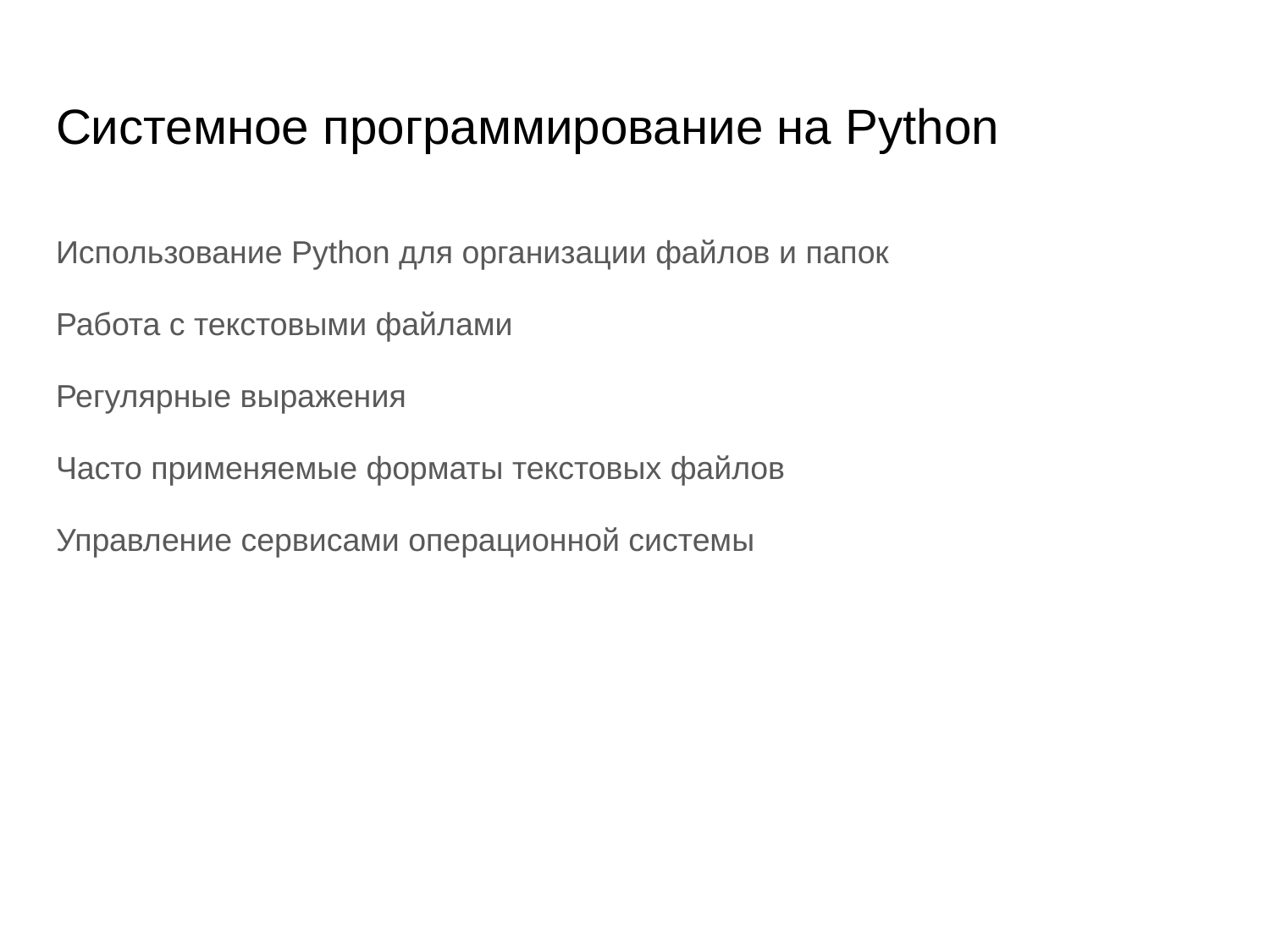

# Системное программирование на Python
Использование Python для организации файлов и папок
Работа с текстовыми файлами
Регулярные выражения
Часто применяемые форматы текстовых файлов
Управление сервисами операционной системы